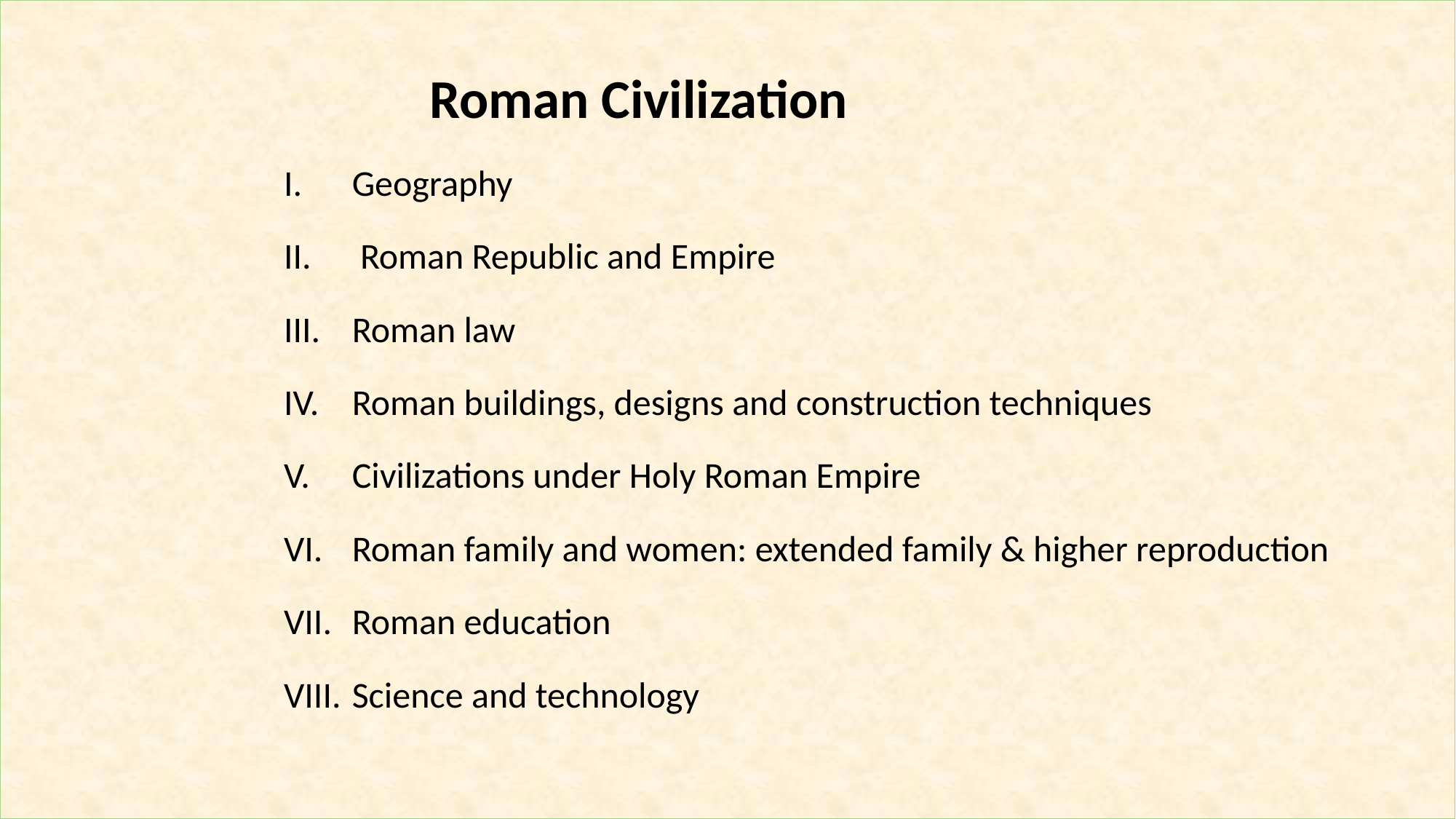

Roman Civilization
Geography
 Roman Republic and Empire
Roman law
Roman buildings, designs and construction techniques
Civilizations under Holy Roman Empire
Roman family and women: extended family & higher reproduction
Roman education
Science and technology